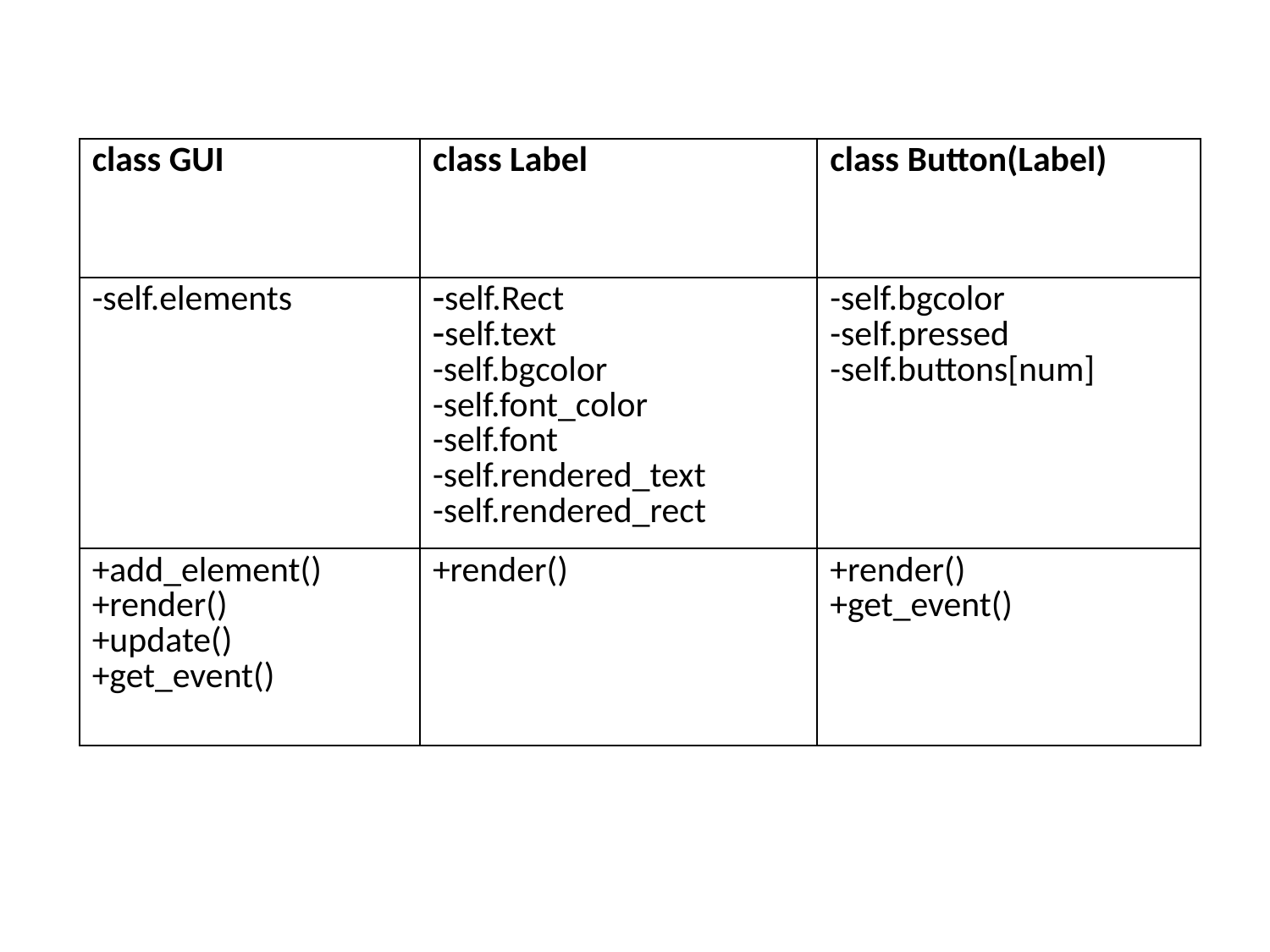

| class GUI | class Label | class Button(Label) |
| --- | --- | --- |
| -self.elements | self.Rect self.text -self.bgcolor -self.font\_color -self.font -self.rendered\_text -self.rendered\_rect | -self.bgcolor -self.pressed -self.buttons[num] |
| +add\_element() +render() +update() +get\_event() | +render() | +render() +get\_event() |